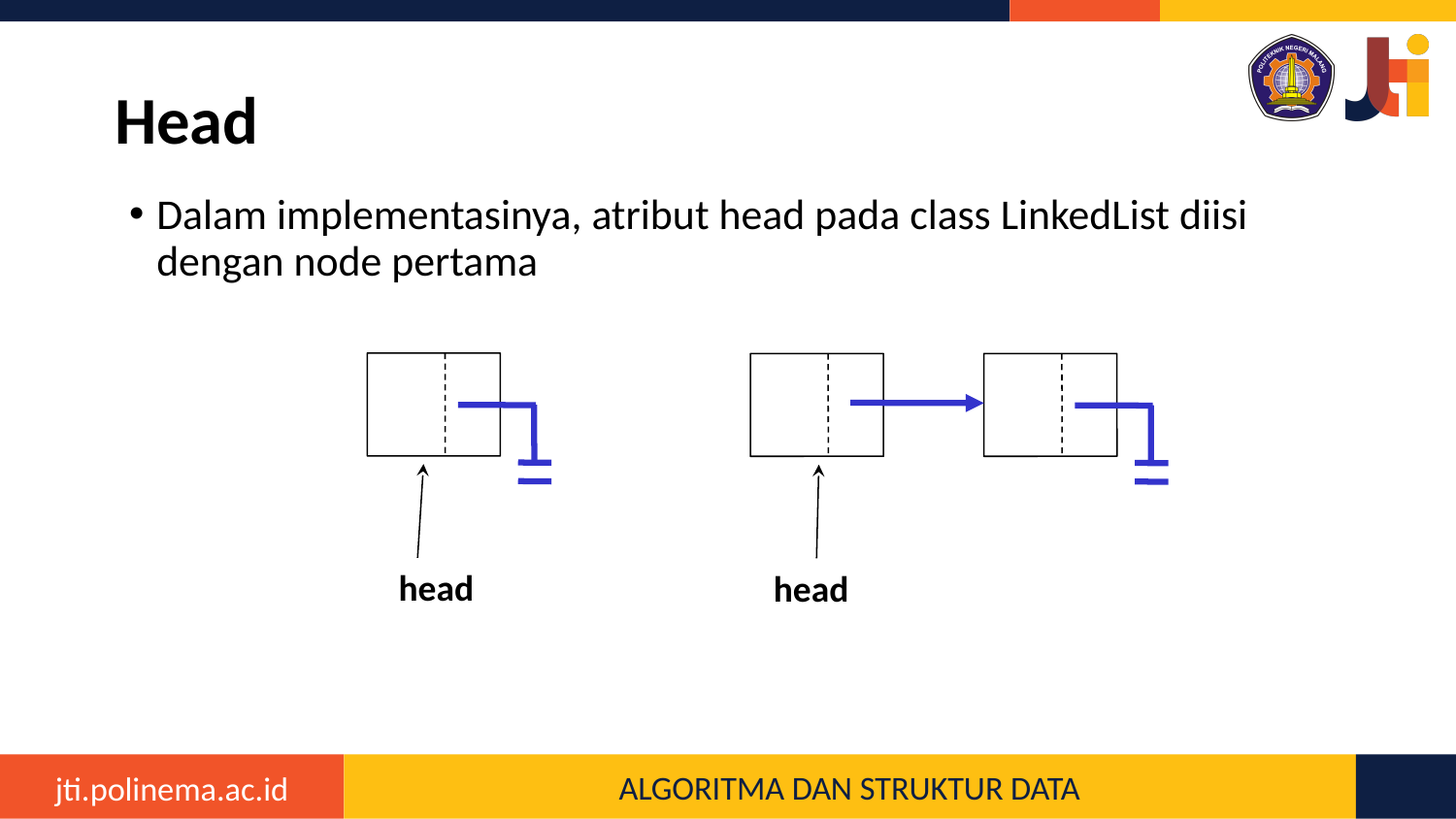

# Head
Dalam implementasinya, atribut head pada class LinkedList diisi dengan node pertama

head
head